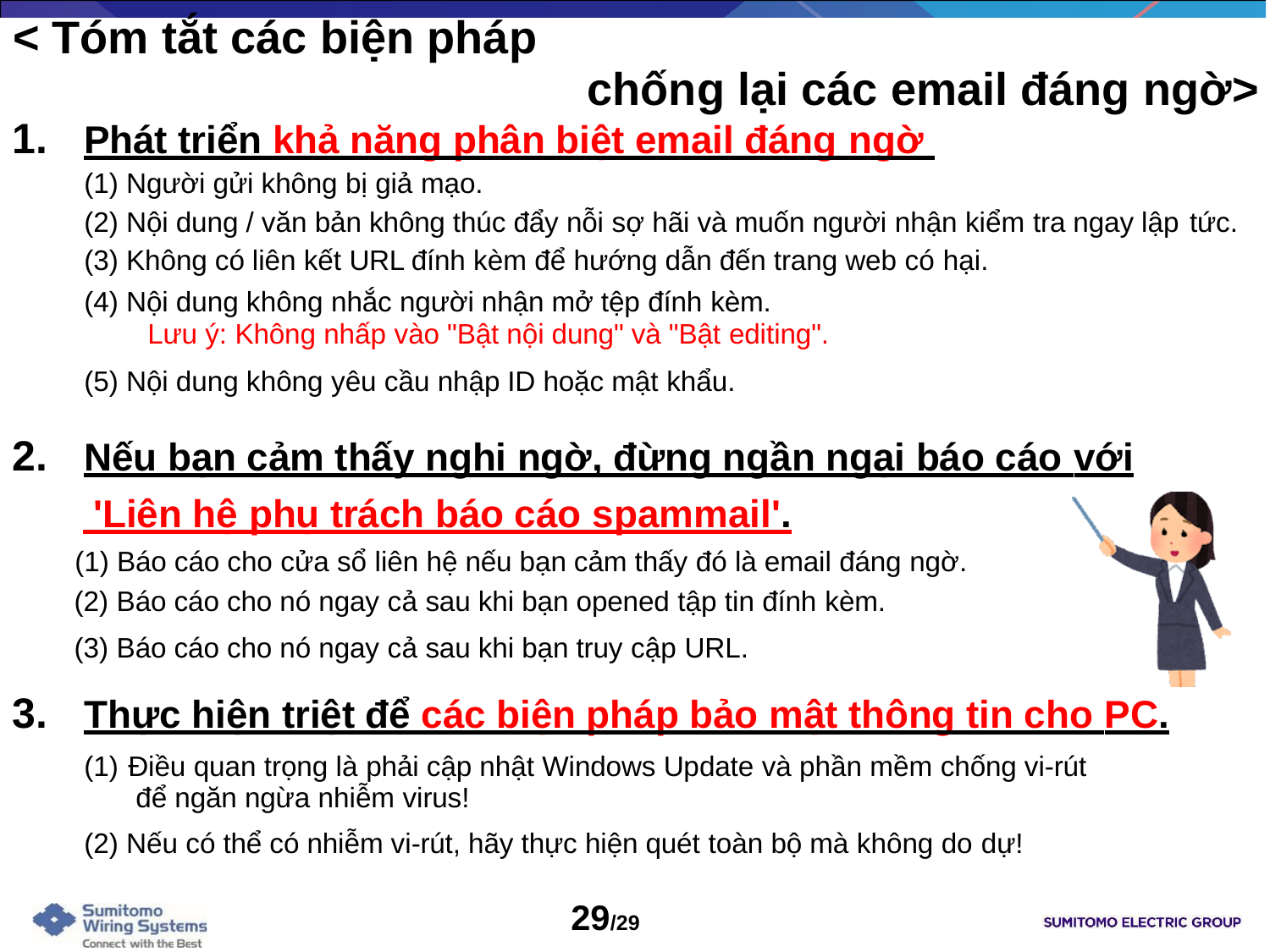

# < Tóm tắt các biện pháp
chống lại các email đáng ngờ>
Phát triển khả năng phân biệt email đáng ngờ
Người gửi không bị giả mạo.
Nội dung / văn bản không thúc đẩy nỗi sợ hãi và muốn người nhận kiểm tra ngay lập tức.
Không có liên kết URL đính kèm để hướng dẫn đến trang web có hại.
Nội dung không nhắc người nhận mở tệp đính kèm.
Lưu ý: Không nhấp vào "Bật nội dung" và "Bật editing".
Nội dung không yêu cầu nhập ID hoặc mật khẩu.

Nếu bạn cảm thấy nghi ngờ, đừng ngần ngại báo cáo với
 'Liên hệ phụ trách báo cáo spammail'.
Báo cáo cho cửa sổ liên hệ nếu bạn cảm thấy đó là email đáng ngờ.
Báo cáo cho nó ngay cả sau khi bạn opened tập tin đính kèm.
Báo cáo cho nó ngay cả sau khi bạn truy cập URL.
Thực hiện triệt để các biện pháp bảo mật thông tin cho PC.
Điều quan trọng là phải cập nhật Windows Update và phần mềm chống vi-rút  để ngăn ngừa nhiễm virus!
Nếu có thể có nhiễm vi-rút, hãy thực hiện quét toàn bộ mà không do dự!

29/29